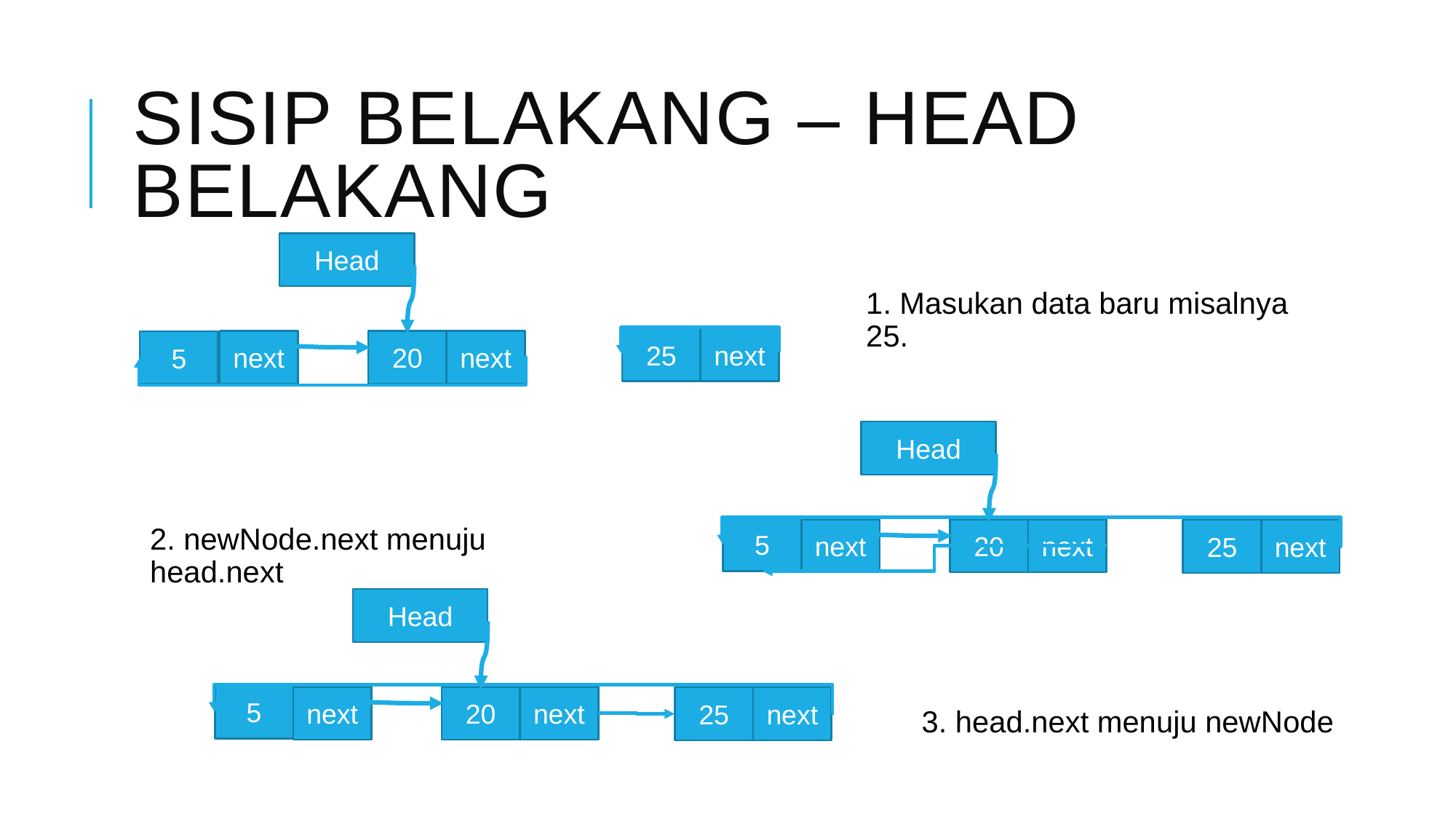

# Sisip belakang – Head belakang
Head
next
5
20
next
1. Masukan data baru misalnya 25.

25
next
Head
5
next
20
next
25
next
2. newNode.next menuju head.next

Head
5
next
20
next
25
next
3. head.next menuju newNode